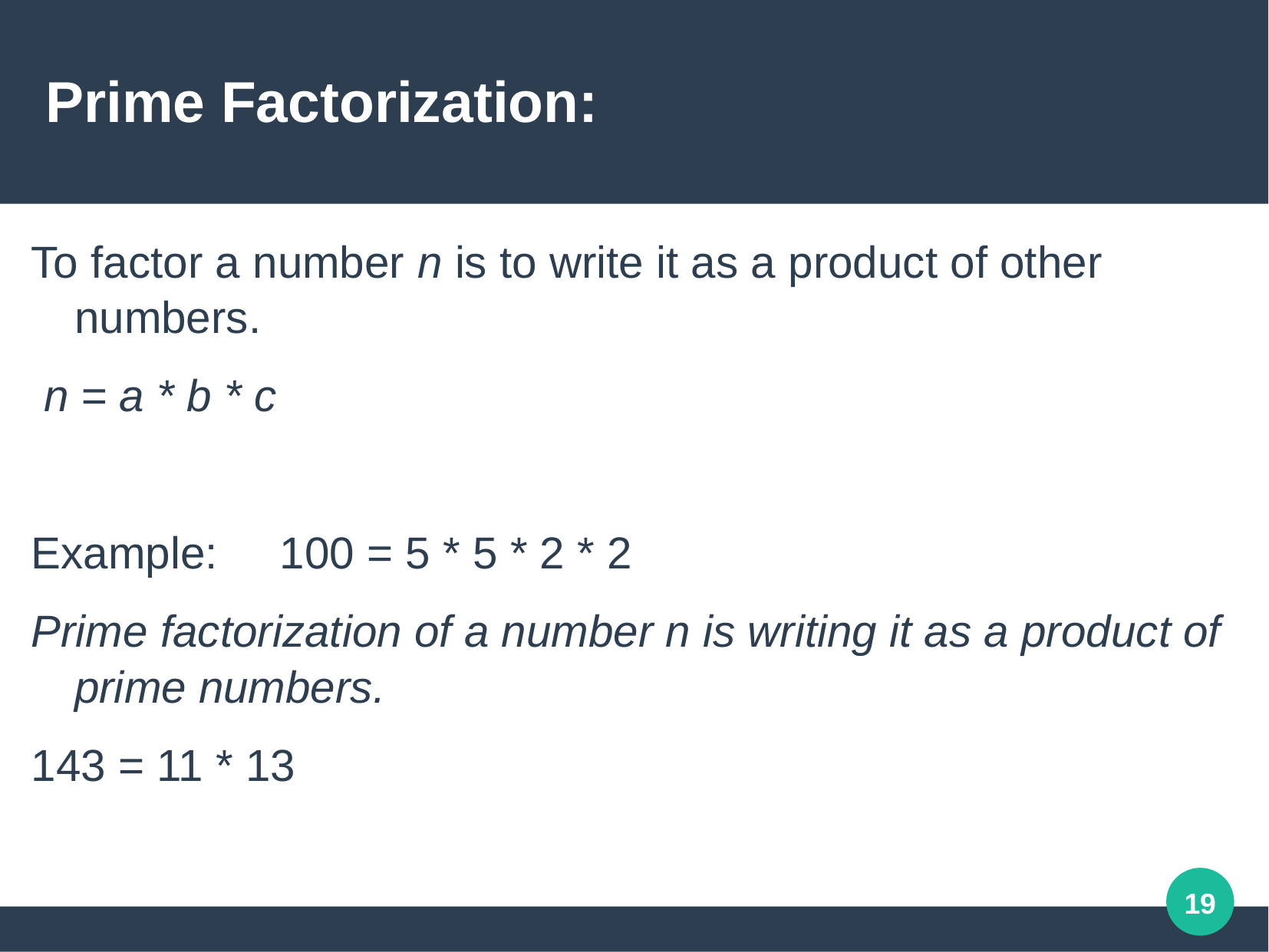

# Prime Factorization:
To factor a number n is to write it as a product of other numbers.
 n = a * b * c

Example:     100 = 5 * 5 * 2 * 2
Prime factorization of a number n is writing it as a product of prime numbers.
143 = 11 * 13

19